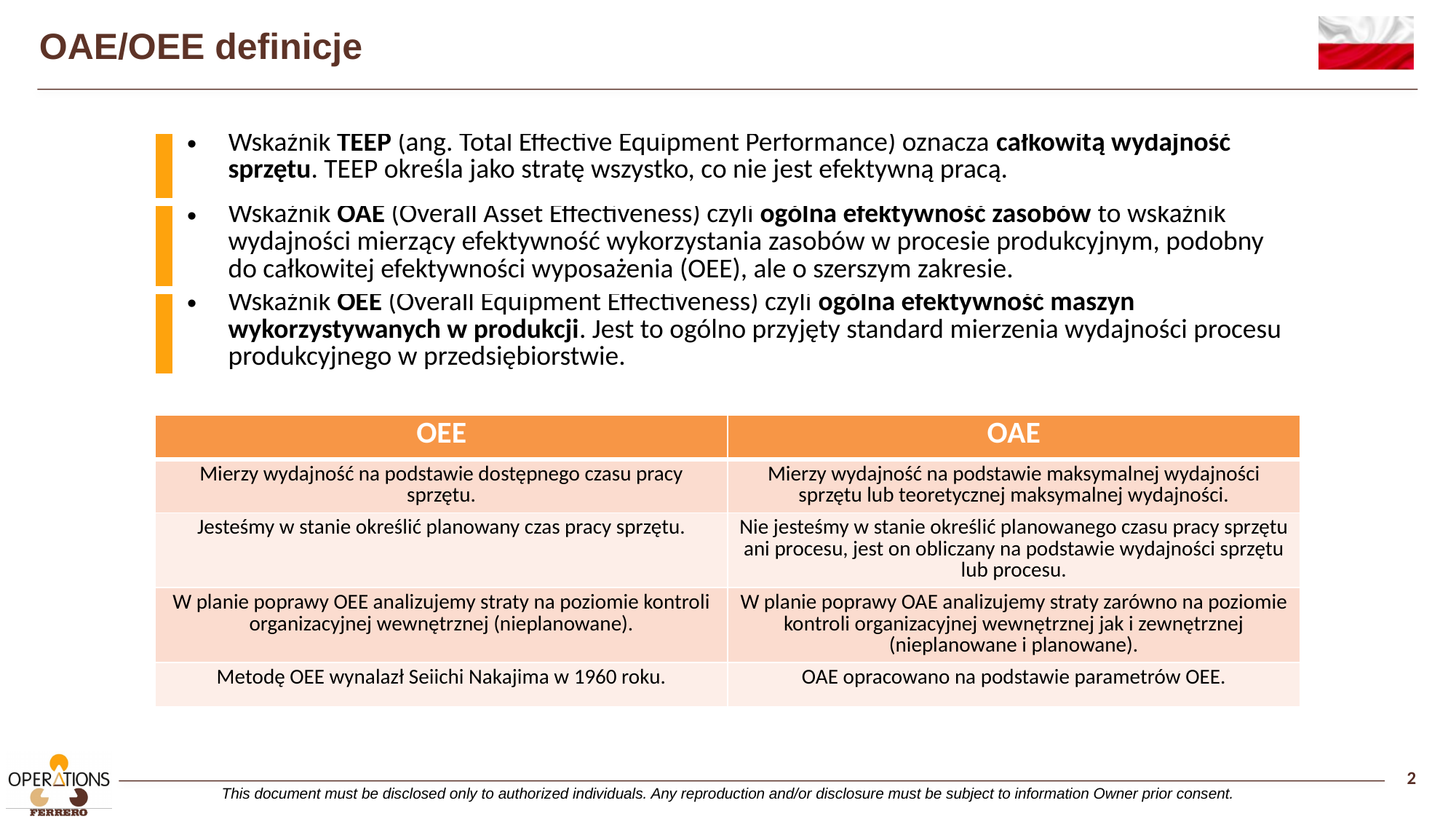

# OAE/OEE definicje
|  |  | Wskaźnik TEEP (ang. Total Effective Equipment Performance) oznacza całkowitą wydajność sprzętu. TEEP określa jako stratę wszystko, co nie jest efektywną pracą. |
| --- | --- | --- |
|  |  | Wskaźnik OAE (Overall Asset Effectiveness) czyli ogólna efektywność zasobów to wskaźnik wydajności mierzący efektywność wykorzystania zasobów w procesie produkcyjnym, podobny do całkowitej efektywności wyposażenia (OEE), ale o szerszym zakresie. |
|  |  | Wskaźnik OEE (Overall Equipment Effectiveness) czyli ogólna efektywność maszyn wykorzystywanych w produkcji. Jest to ogólno przyjęty standard mierzenia wydajności procesu produkcyjnego w przedsiębiorstwie. |
| OEE | OAE |
| --- | --- |
| Mierzy wydajność na podstawie dostępnego czasu pracy sprzętu. | Mierzy wydajność na podstawie maksymalnej wydajności sprzętu lub teoretycznej maksymalnej wydajności. |
| Jesteśmy w stanie określić planowany czas pracy sprzętu. | Nie jesteśmy w stanie określić planowanego czasu pracy sprzętu ani procesu, jest on obliczany na podstawie wydajności sprzętu lub procesu. |
| W planie poprawy OEE analizujemy straty na poziomie kontroli organizacyjnej wewnętrznej (nieplanowane). | W planie poprawy OAE analizujemy straty zarówno na poziomie kontroli organizacyjnej wewnętrznej jak i zewnętrznej (nieplanowane i planowane). |
| Metodę OEE wynalazł Seiichi Nakajima w 1960 roku. | OAE opracowano na podstawie parametrów OEE. |